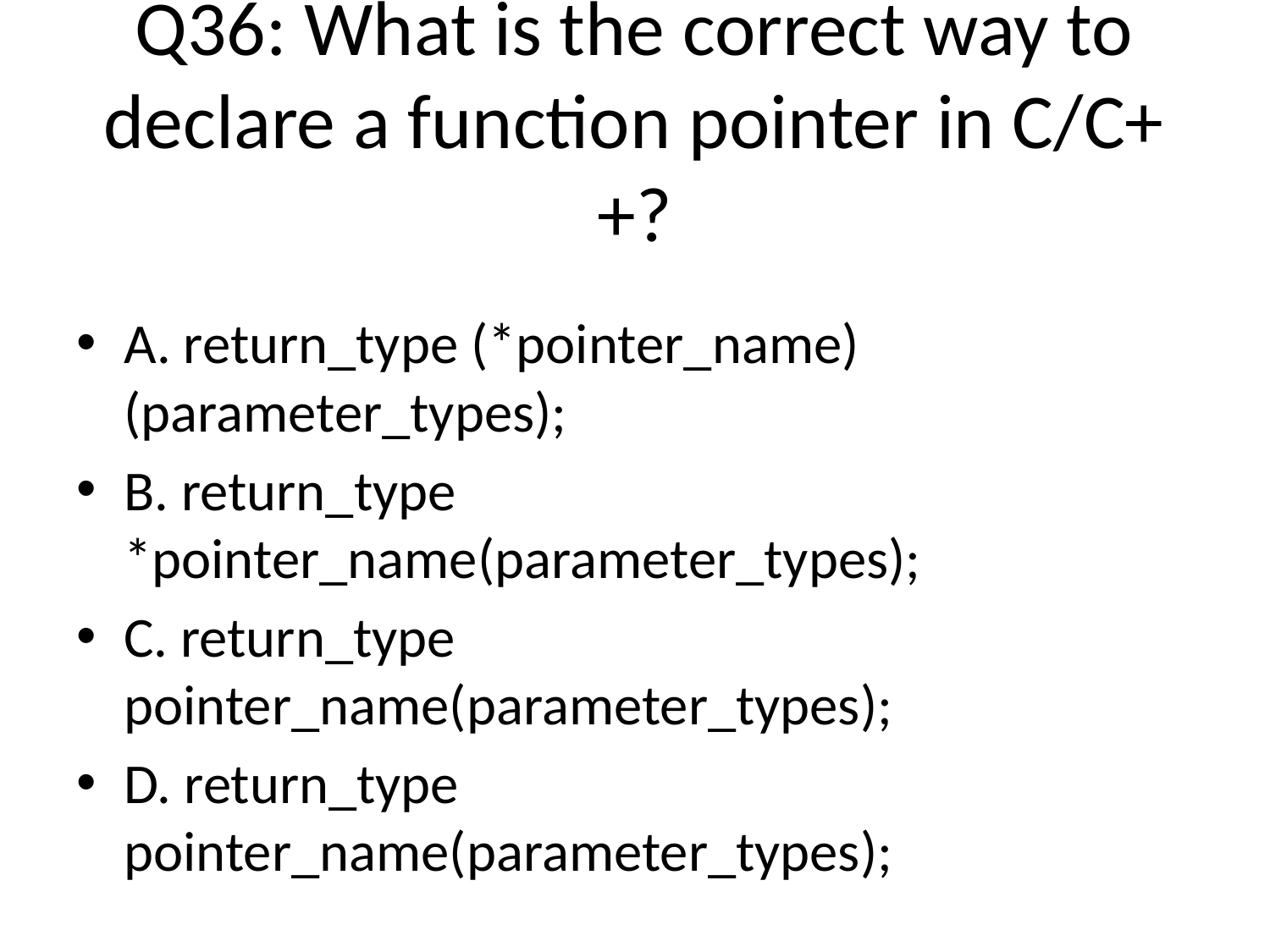

# Q36: What is the correct way to declare a function pointer in C/C++?

A. return_type (*pointer_name)(parameter_types);
B. return_type *pointer_name(parameter_types);
C. return_type pointer_name(parameter_types);
D. return_type pointer_name(parameter_types);